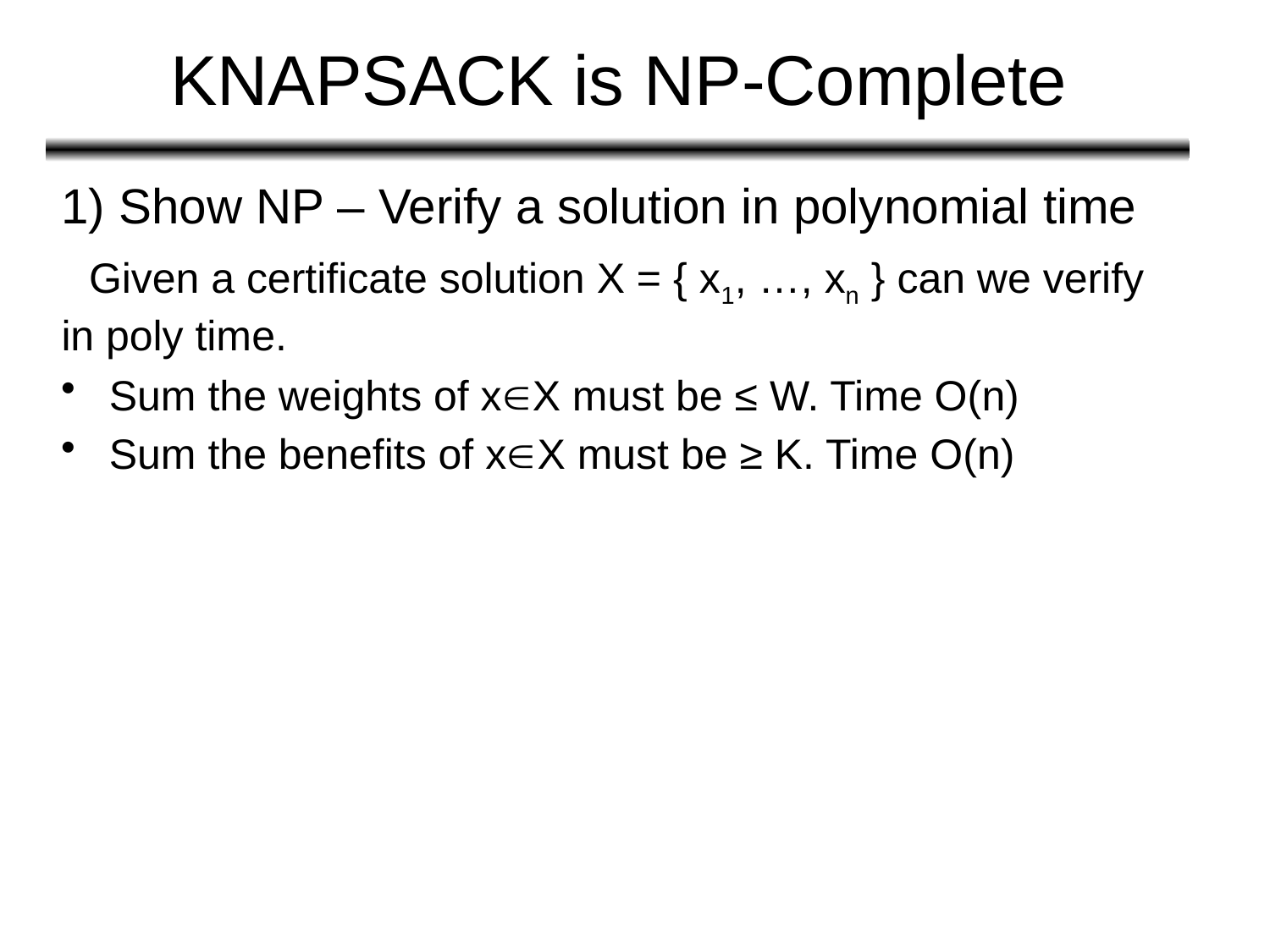

# KNAPSACK is NP-Complete
1) Show NP – Verify a solution in polynomial time
  Given a certificate solution X = { x1, …, xn } can we verify in poly time.
Sum the weights of x∈X must be ≤ W. Time O(n)
Sum the benefits of x∈X must be ≥ K. Time O(n)